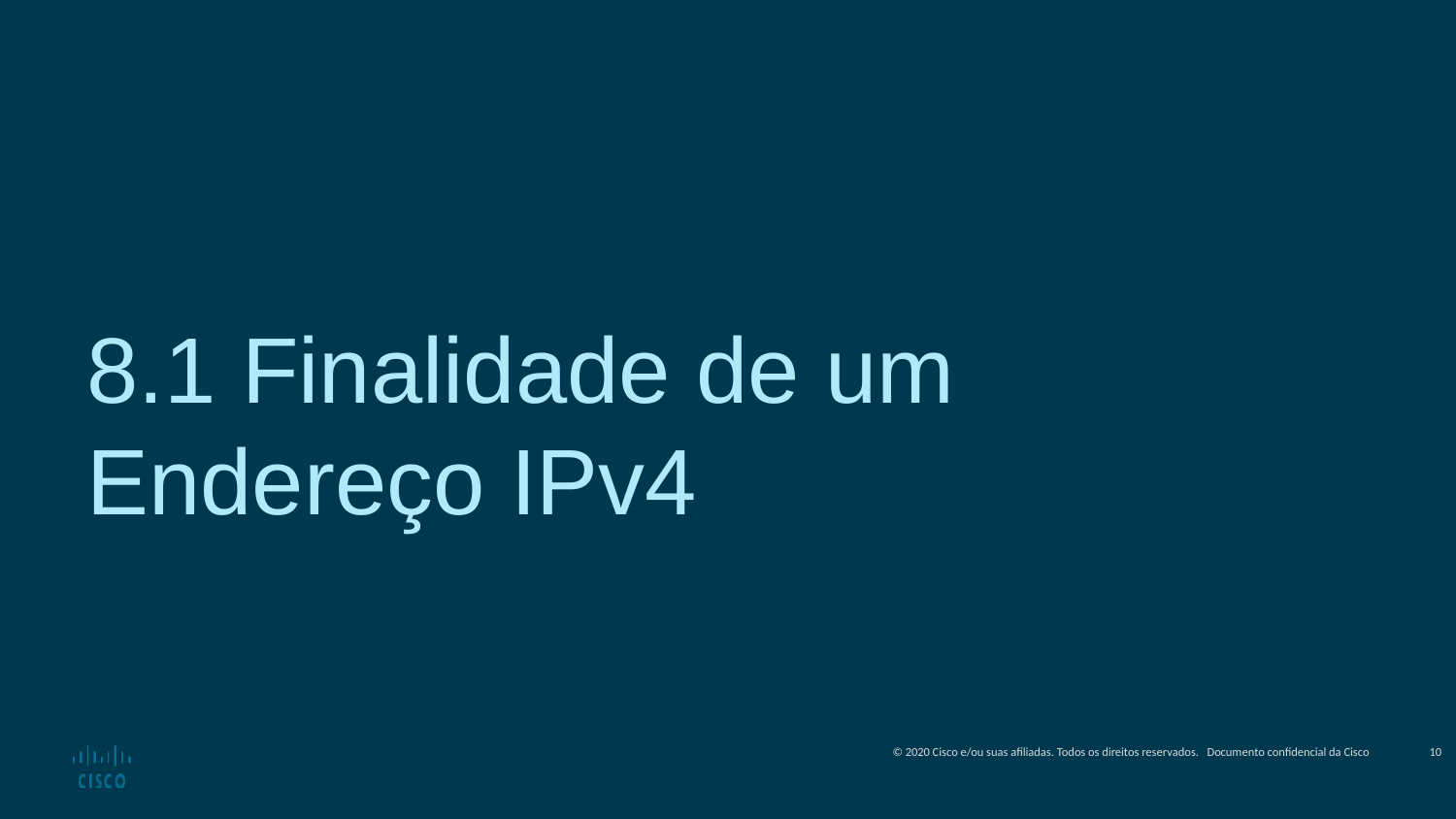

8.1 Finalidade de um Endereço IPv4
10